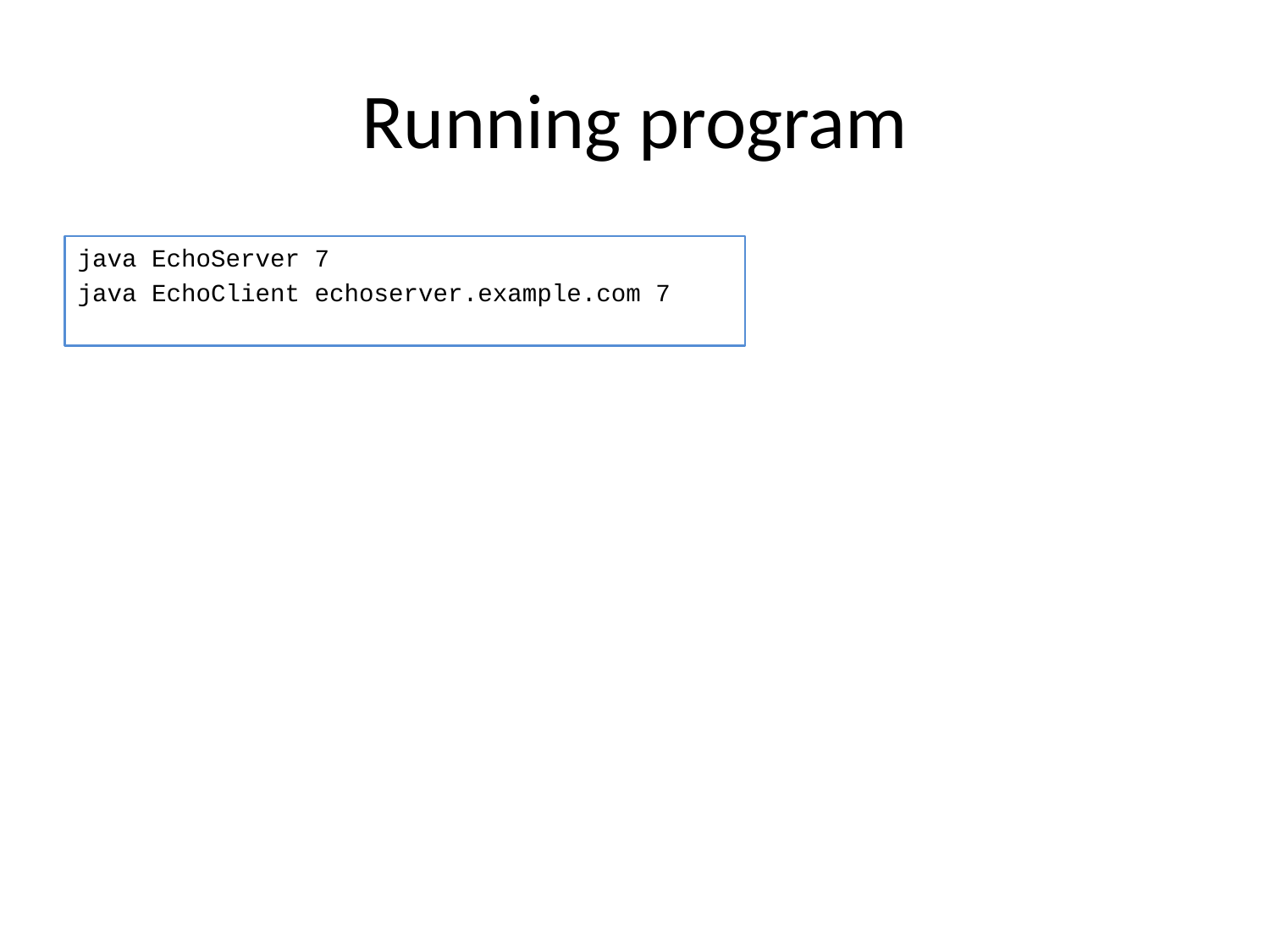

# Running program
java EchoServer 7
java EchoClient echoserver.example.com 7